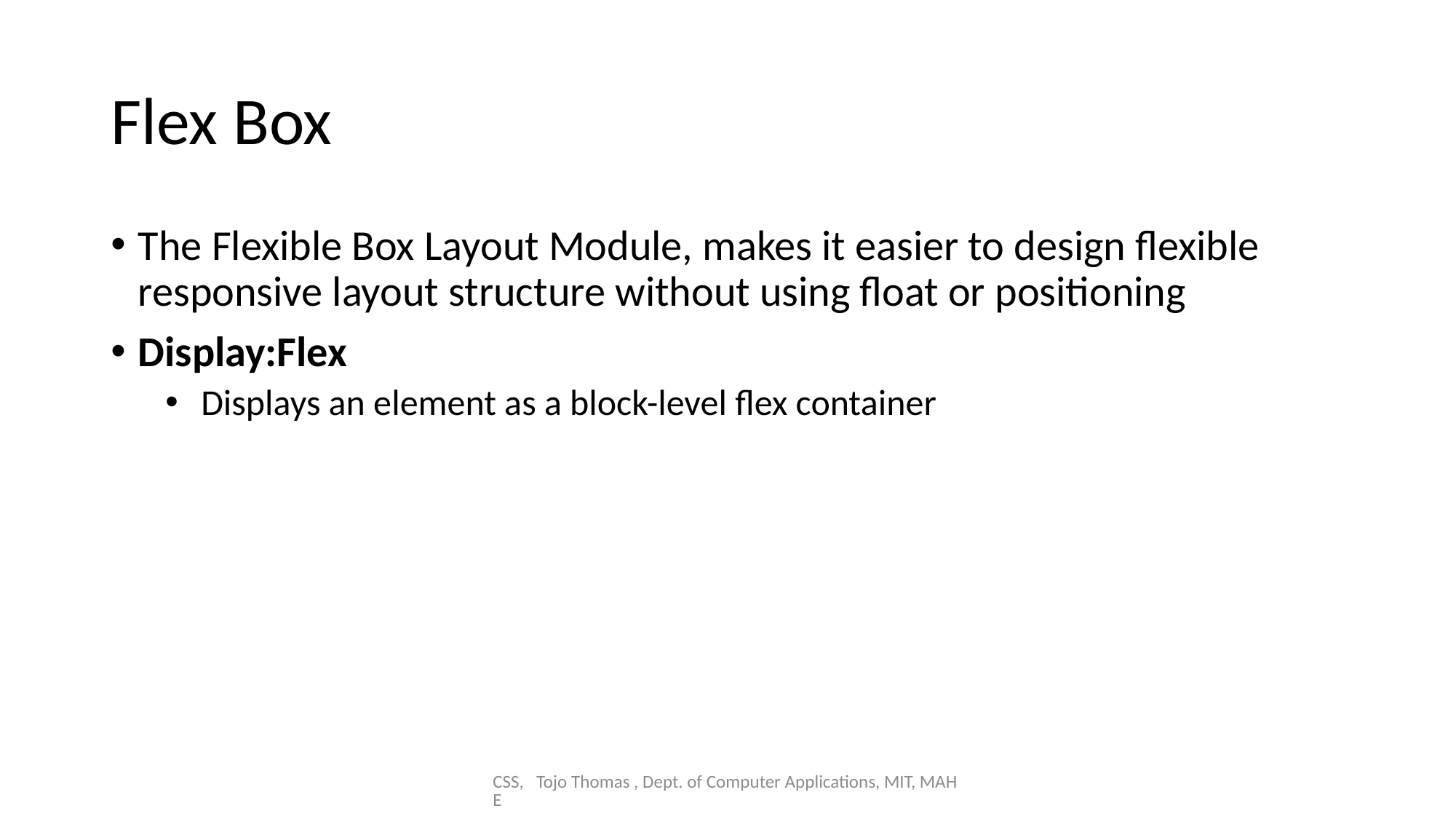

# Flex Box
The Flexible Box Layout Module, makes it easier to design flexible responsive layout structure without using float or positioning
Display:Flex
 Displays an element as a block-level flex container

CSS,   Tojo Thomas , Dept. of Computer Applications, MIT, MAHE